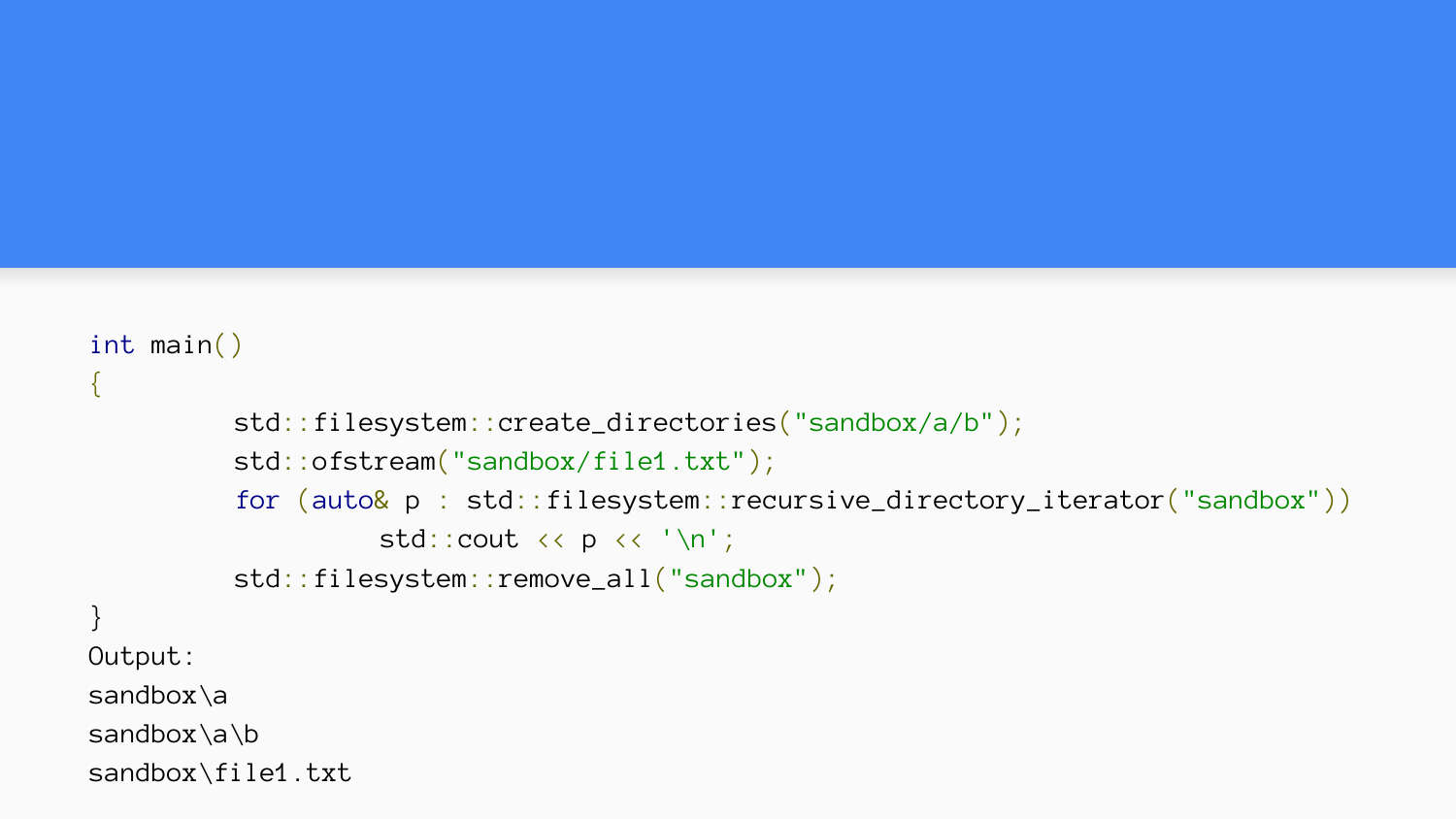

#
int main()
{
	std::filesystem::create_directories("sandbox/a/b");
	std::ofstream("sandbox/file1.txt");
	for (auto& p : std::filesystem::recursive_directory_iterator("sandbox"))
		std::cout << p << '\n';
	std::filesystem::remove_all("sandbox");
}
Output:
sandbox\a
sandbox\a\b
sandbox\file1.txt